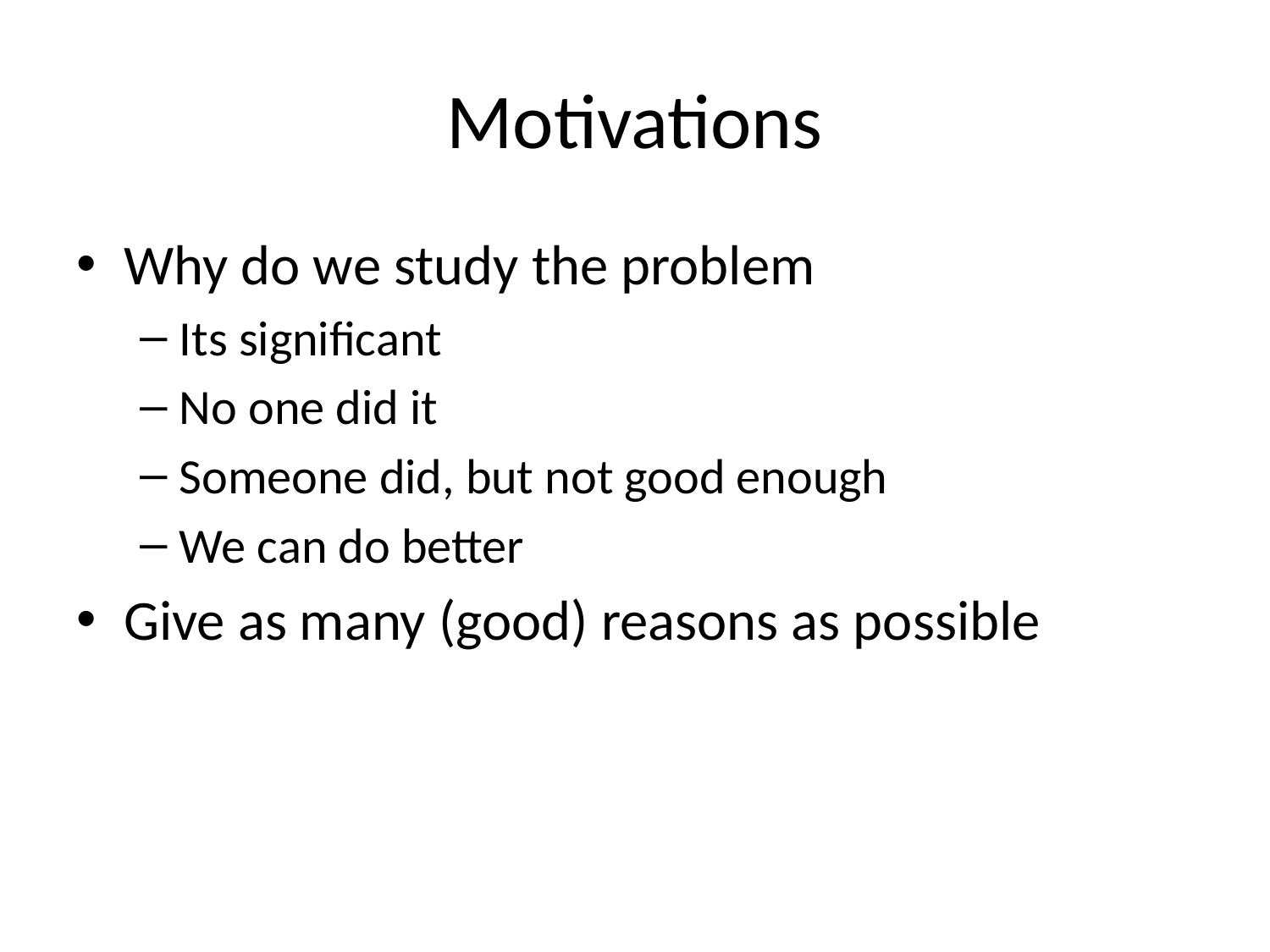

# Motivations
Why do we study the problem
Its significant
No one did it
Someone did, but not good enough
We can do better
Give as many (good) reasons as possible